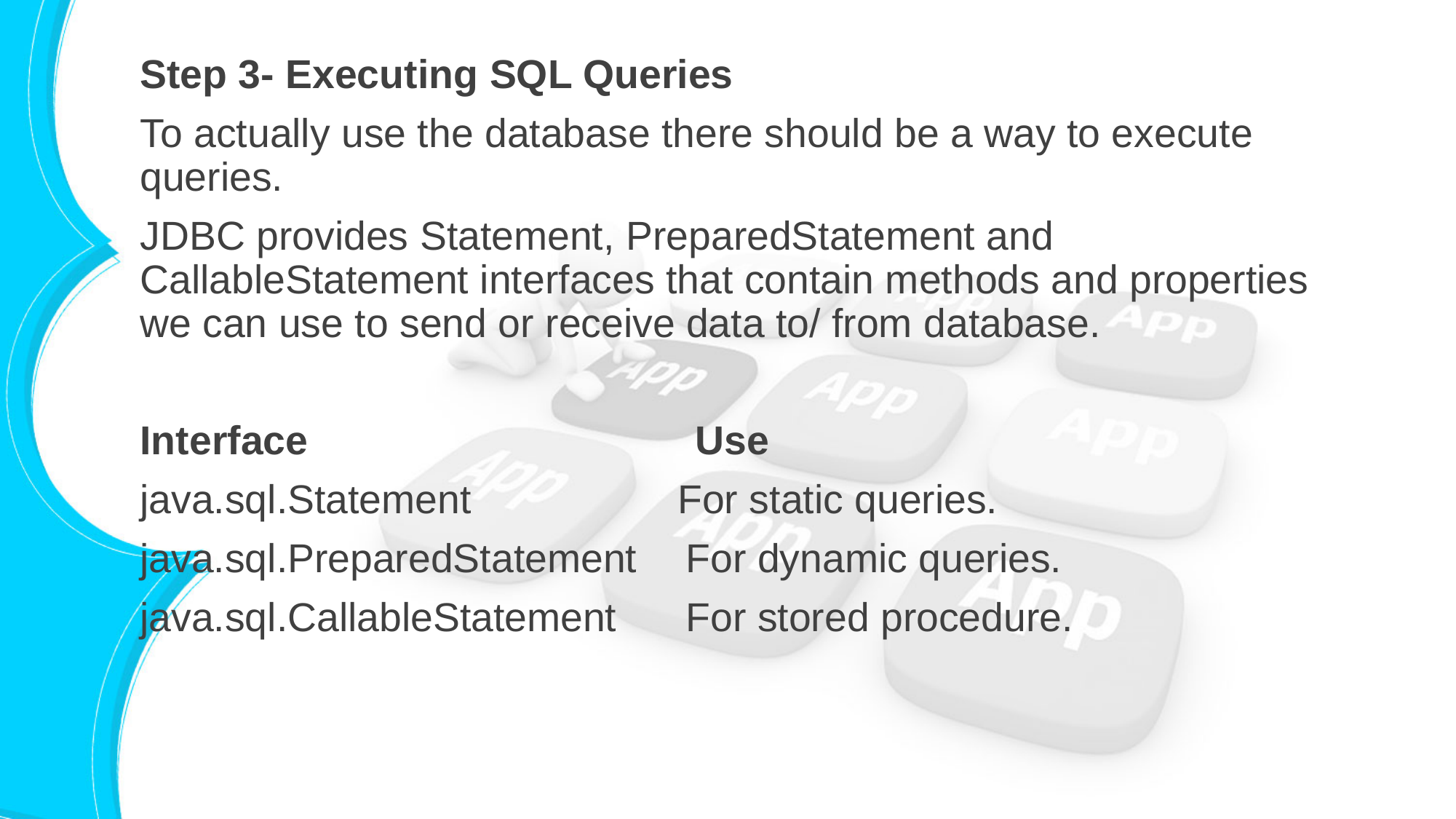

Step 3- Executing SQL Queries
To actually use the database there should be a way to execute queries.
JDBC provides Statement, PreparedStatement and CallableStatement interfaces that contain methods and properties we can use to send or receive data to/ from database.

Interface	                              Use
java.sql.Statement	         For static queries.
java.sql.PreparedStatement	For dynamic queries.
java.sql.CallableStatement	For stored procedure.